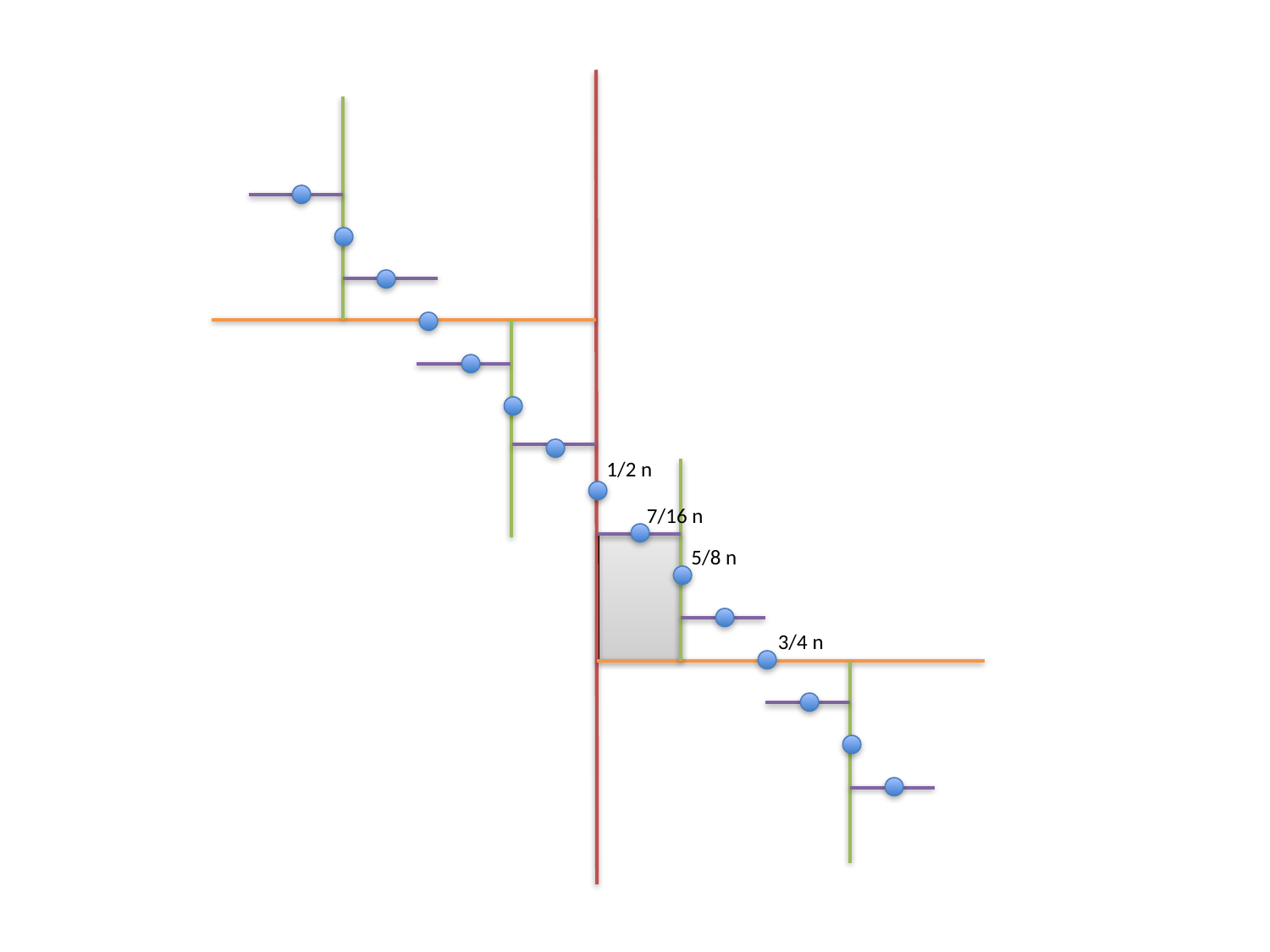

1/2 n

7/16 n

5/8 n

3/4 n